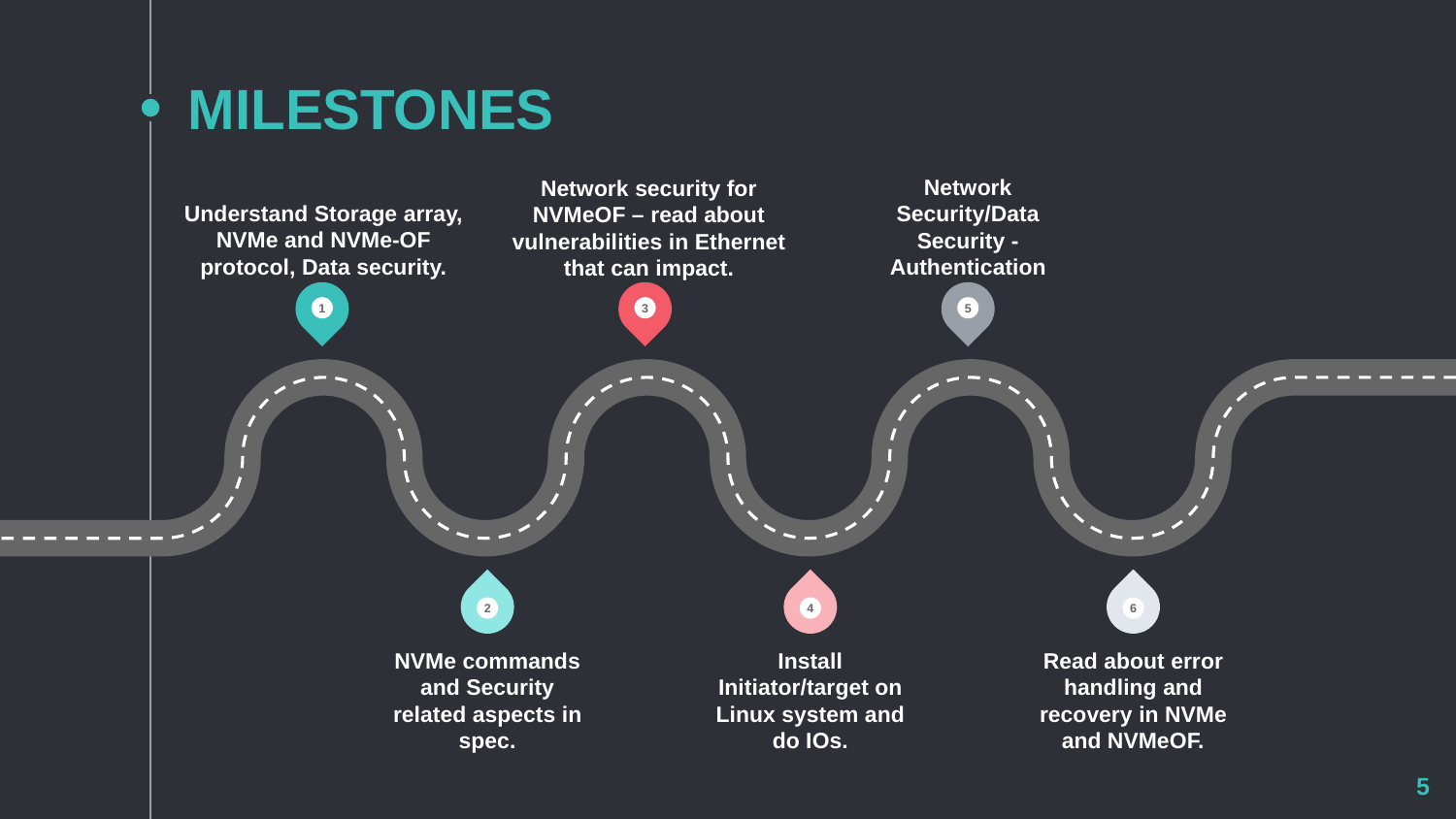

# MILESTONES
Network Security/Data Security - Authentication
Network security for NVMeOF – read about vulnerabilities in Ethernet that can impact.
Understand Storage array, NVMe and NVMe-OF protocol, Data security.

1

3

5

2

4

6
NVMe commands and Security related aspects in spec.
Install Initiator/target on Linux system and do IOs.
Read about error handling and recovery in NVMe and NVMeOF.
5